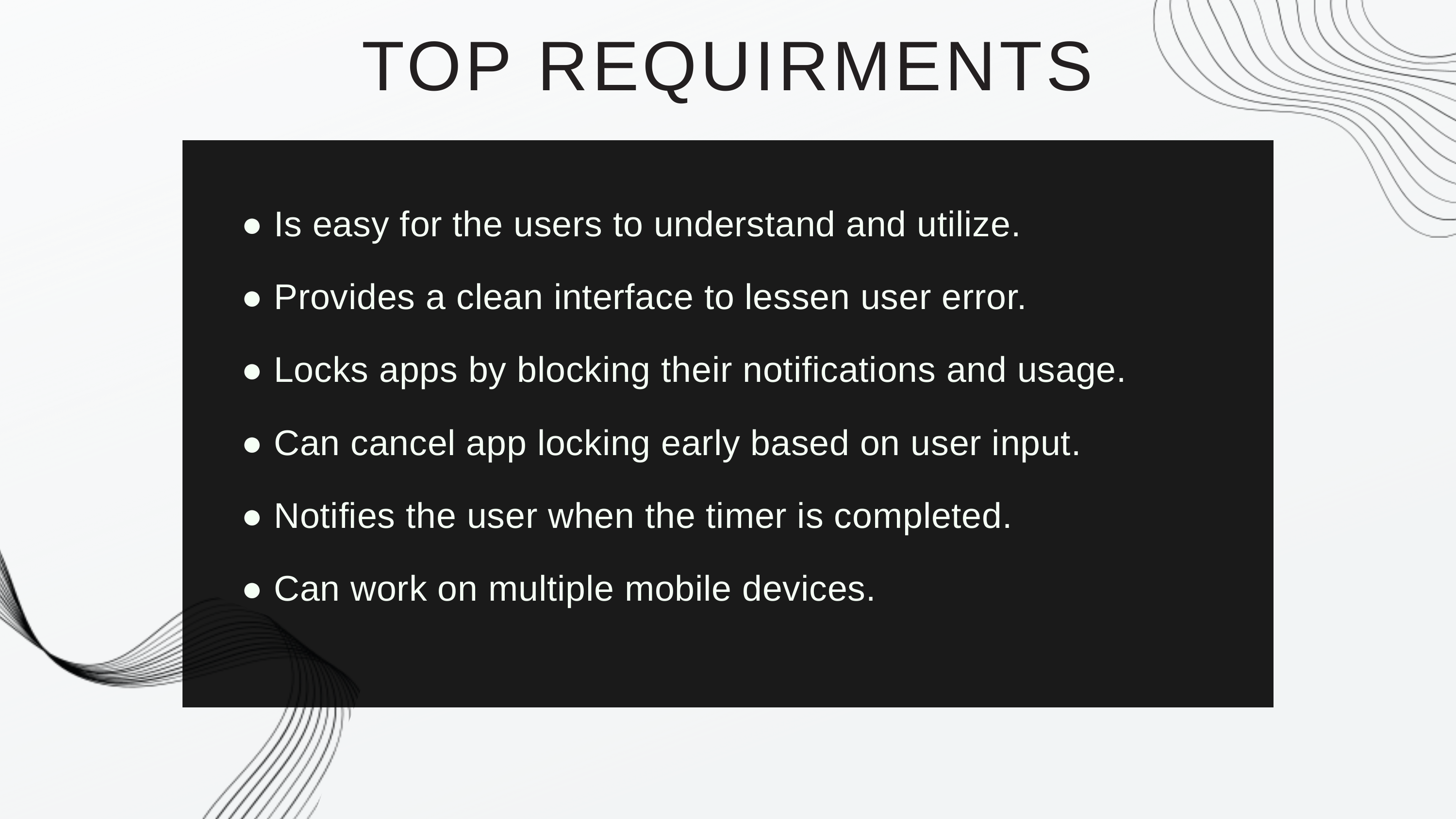

TOP REQUIRMENTS

● Is easy for the users to understand and utilize.

● Provides a clean interface to lessen user error.

● Locks apps by blocking their notifications and usage.

● Can cancel app locking early based on user input.

● Notifies the user when the timer is completed.

● Can work on multiple mobile devices.